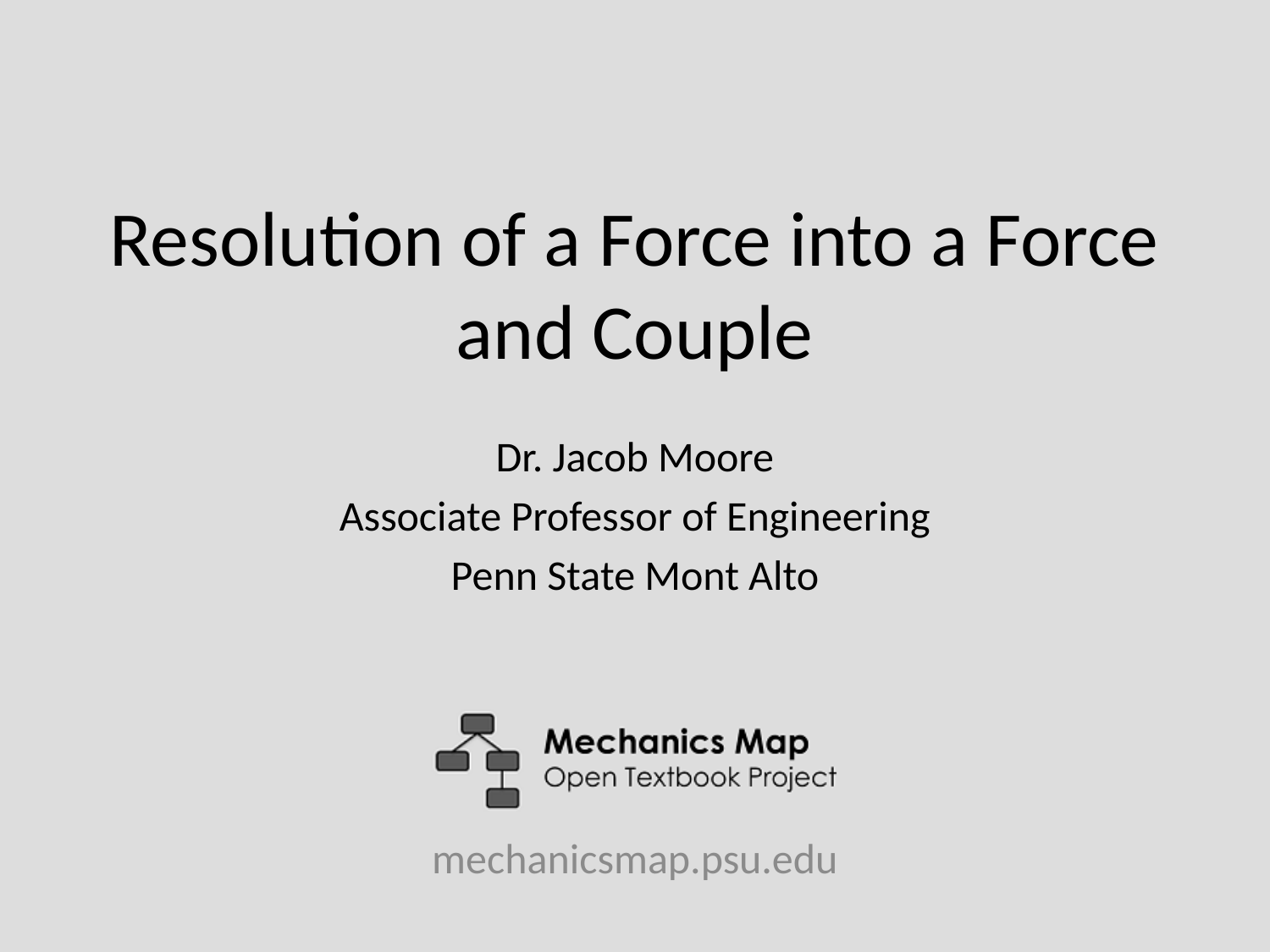

# Resolution of a Force into a Force and Couple
Dr. Jacob Moore
Associate Professor of Engineering
Penn State Mont Alto